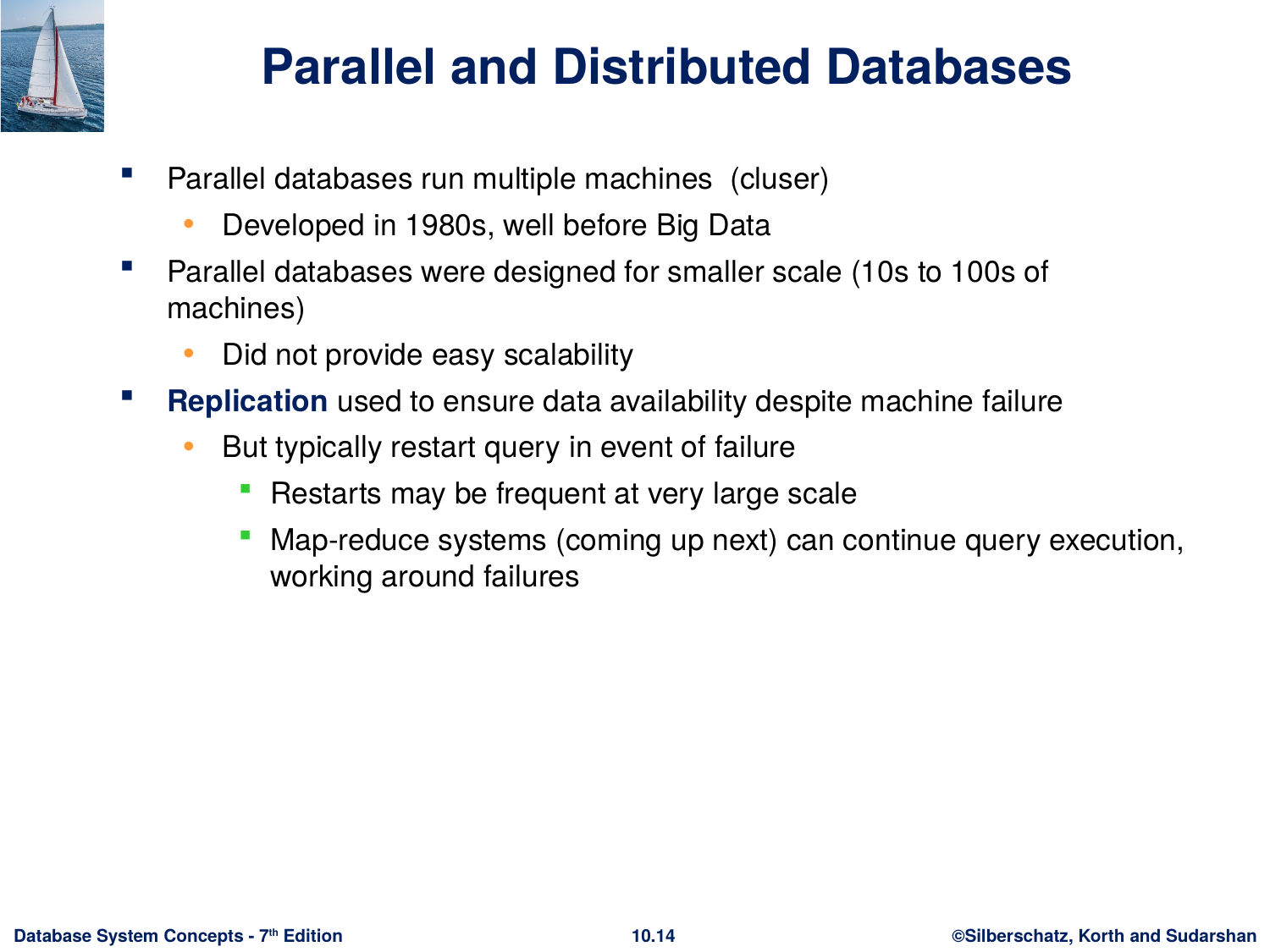

# Parallel and Distributed Databases
Parallel databases run multiple machines  (cluser)
Developed in 1980s, well before Big Data
Parallel databases were designed for smaller scale (10s to 100s of machines)
Did not provide easy scalability
Replication used to ensure data availability despite machine failure
But typically restart query in event of failure
Restarts may be frequent at very large scale
Map-reduce systems (coming up next) can continue query execution, working around failures